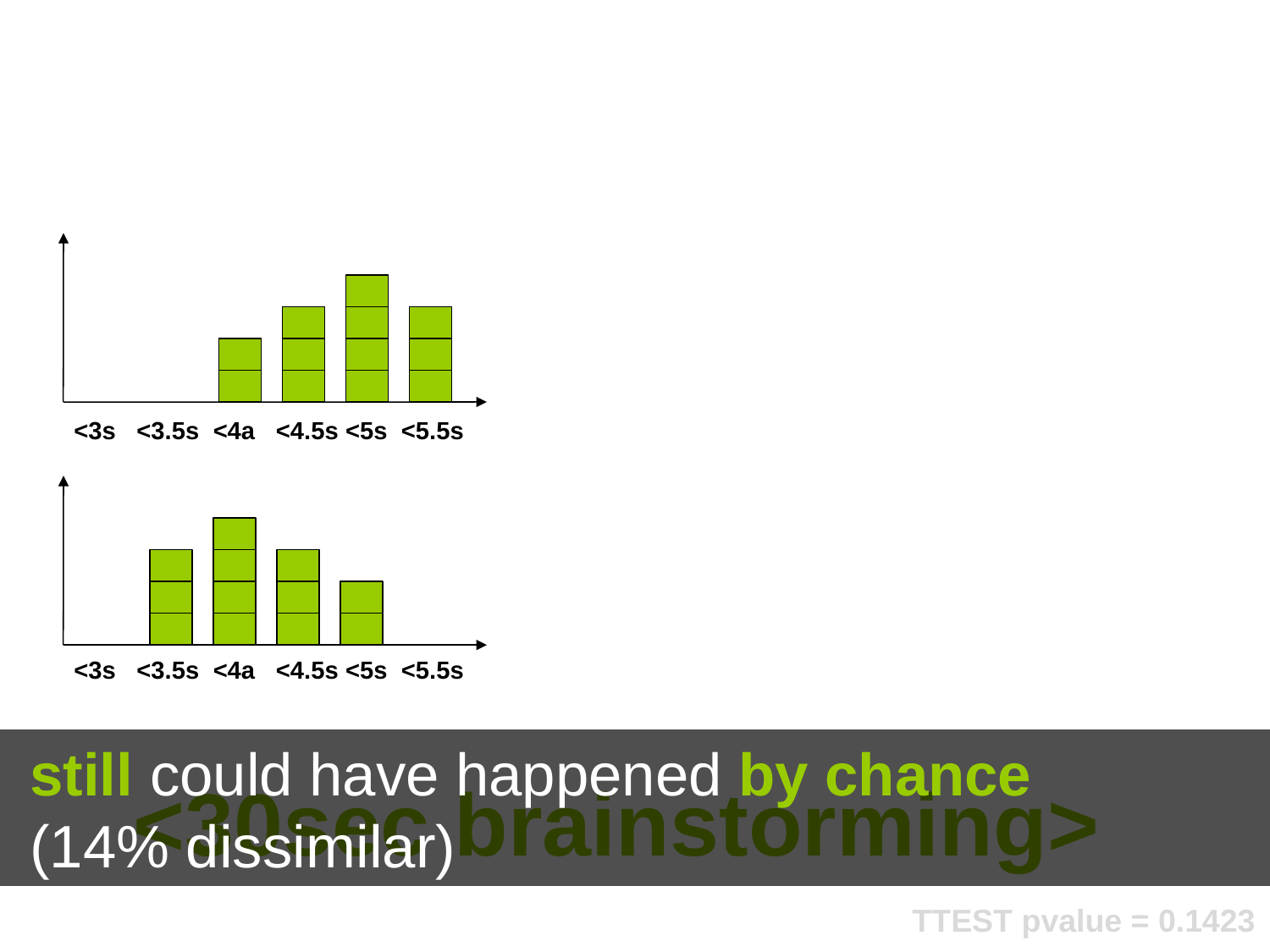

<3s   <3.5s  <4a   <4.5s <5s  <5.5s

<3s   <3.5s  <4a   <4.5s <5s  <5.5s
still could have happened by chance
(14% dissimilar)
TTEST pvalue = 0.1423
<30sec brainstorming>